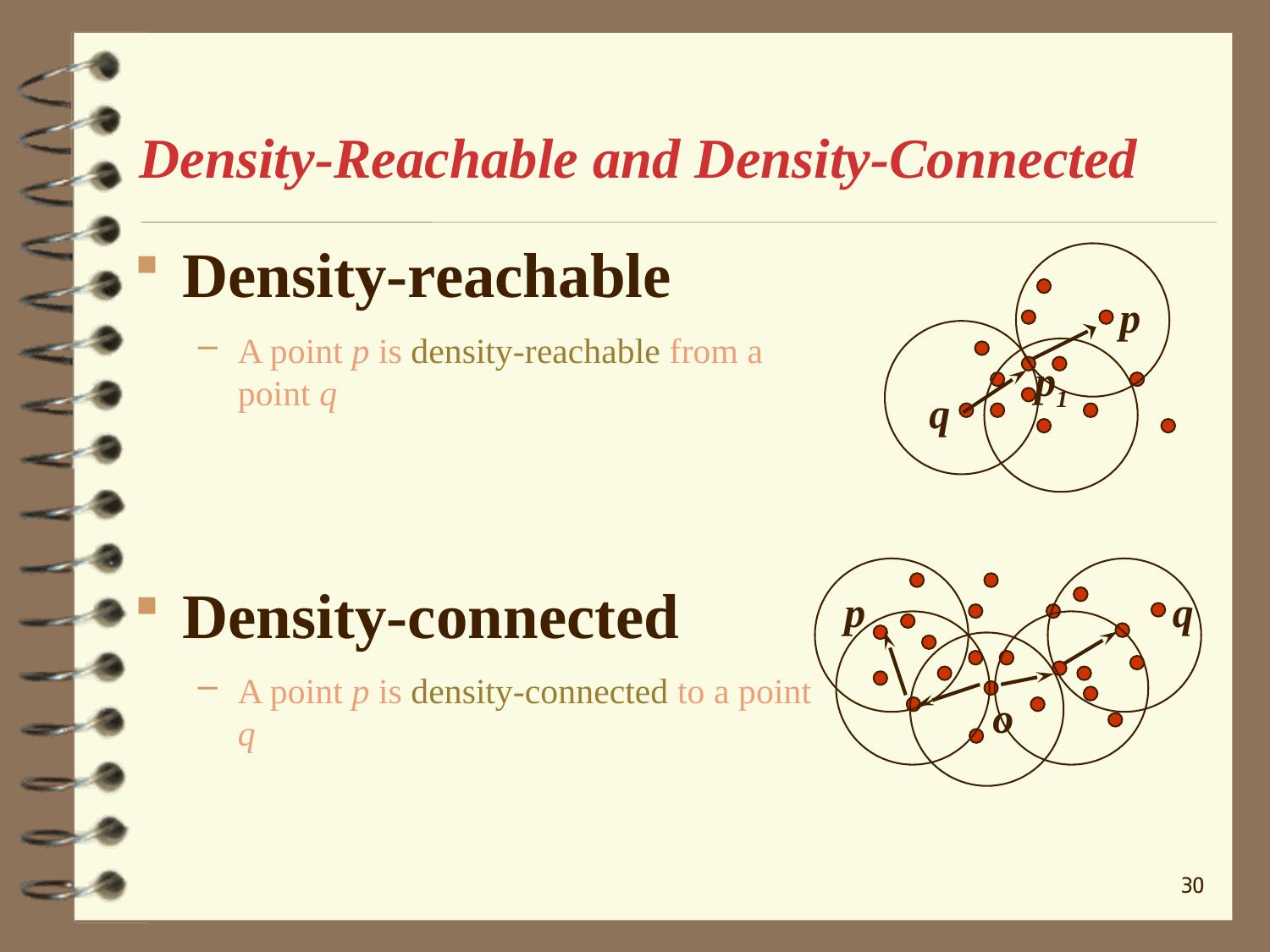

# Density-Reachable and Density-Connected
Density-reachable
A point p is density-reachable from a point q

Density-connected
A point p is density-connected to a point q

p

p1

q

p
q

o

30